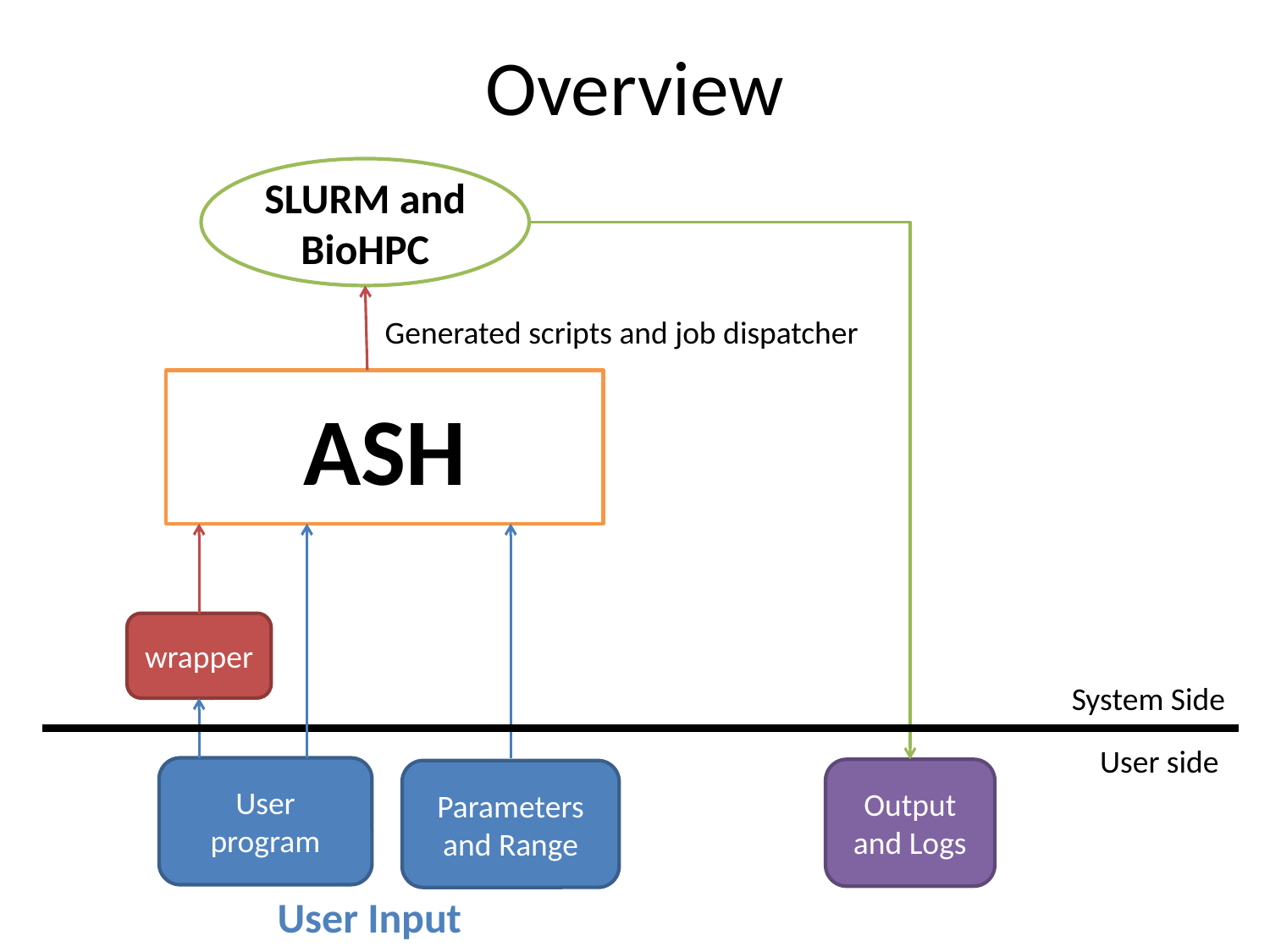

# Overview
SLURM and BioHPC
Generated scripts and job dispatcher
ASH
wrapper
System Side
User side
User program
Output and Logs
Parameters and Range
User Input